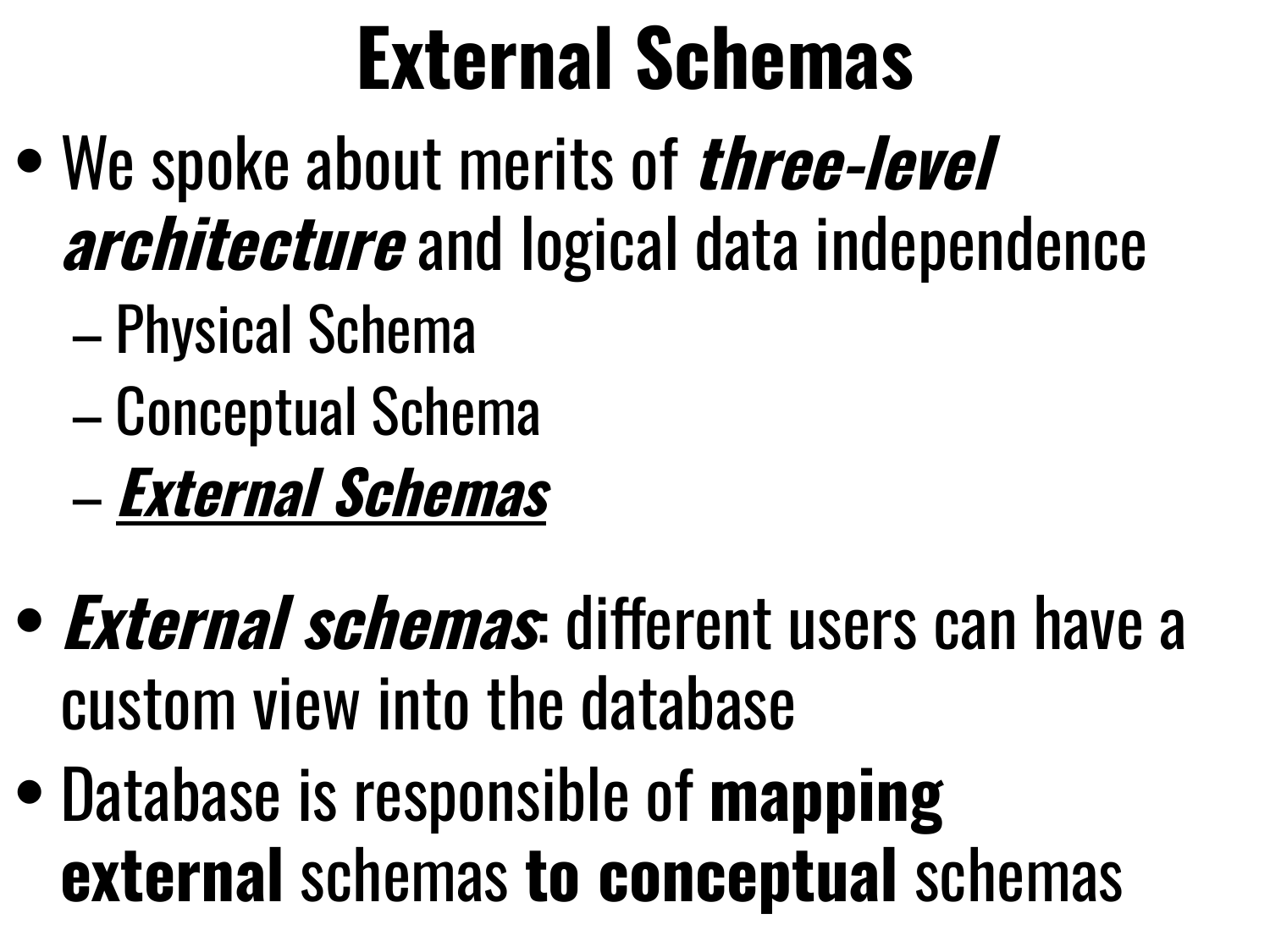

# External Schemas
We spoke about merits of three-level architecture and logical data independence
Physical Schema
Conceptual Schema
External Schemas
External schemas: different users can have a custom view into the database
Database is responsible of mapping
external schemas to conceptual schemas